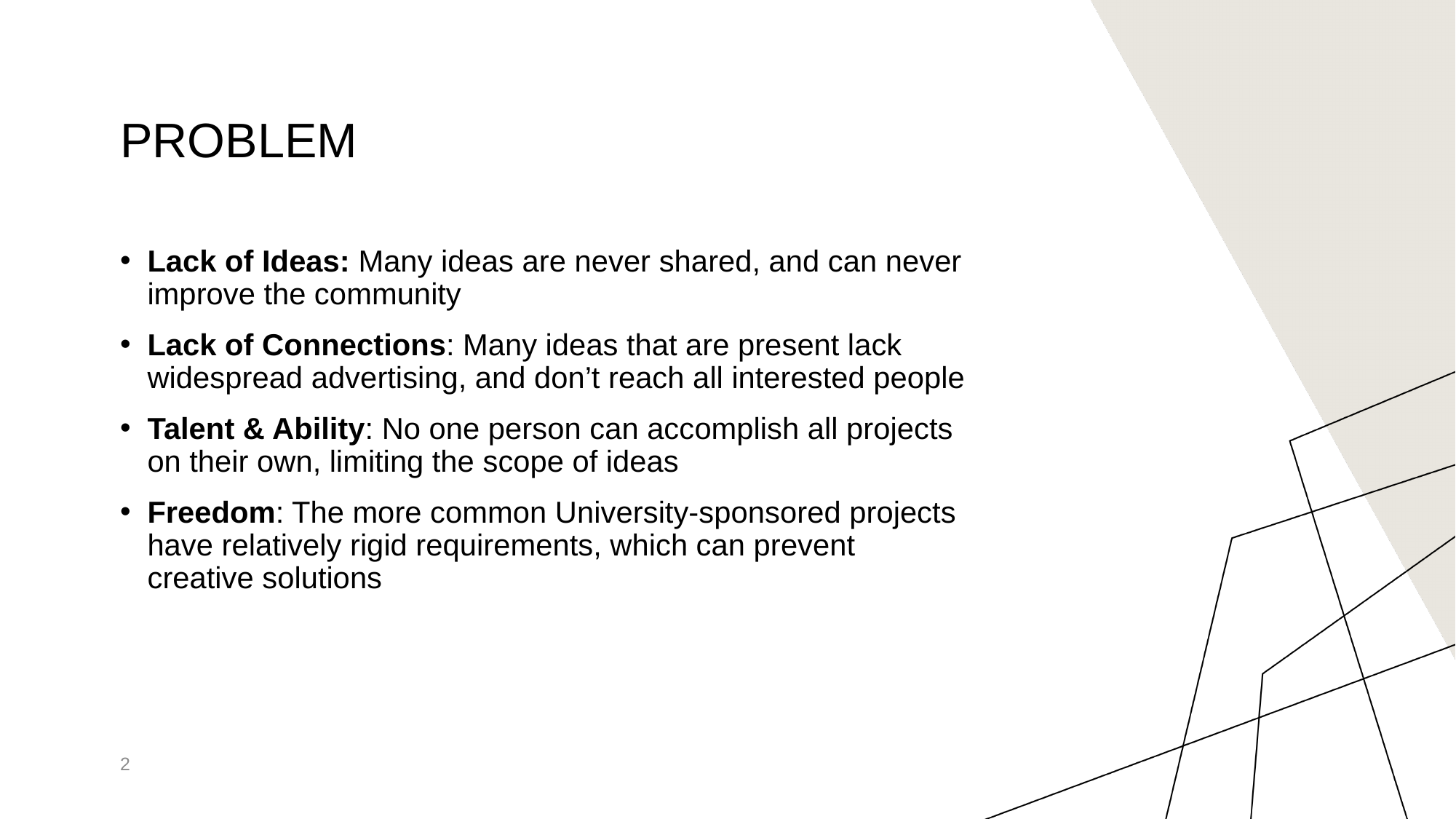

# Problem
Lack of Ideas: Many ideas are never shared, and can never improve the community
Lack of Connections: Many ideas that are present lack widespread advertising, and don’t reach all interested people
Talent & Ability: No one person can accomplish all projects on their own, limiting the scope of ideas
Freedom: The more common University-sponsored projects have relatively rigid requirements, which can prevent creative solutions
2